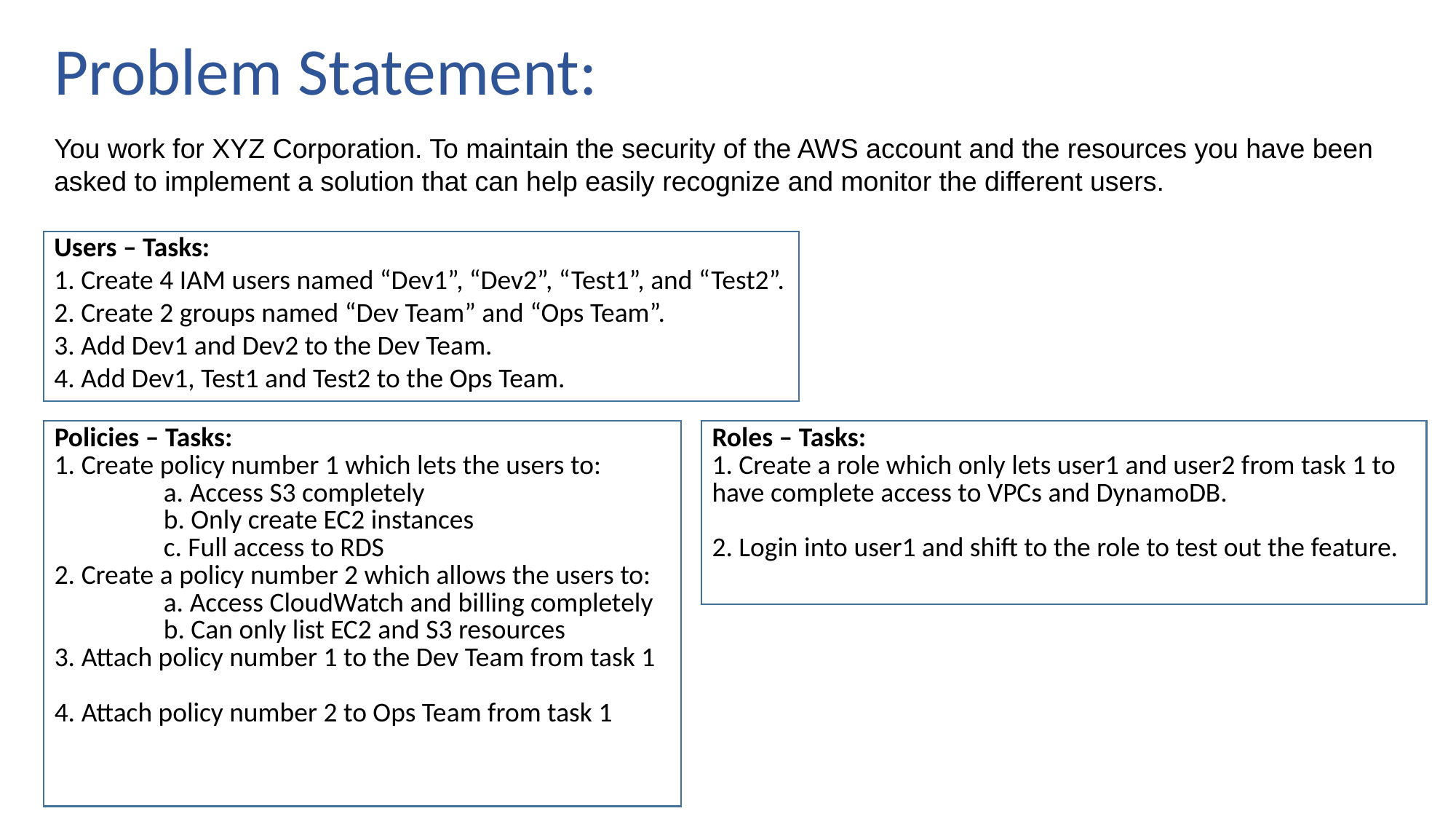

Problem Statement:
You work for XYZ Corporation. To maintain the security of the AWS account and the resources you have been asked to implement a solution that can help easily recognize and monitor the different users.

Users – Tasks:
1. Create 4 IAM users named “Dev1”, “Dev2”, “Test1”, and “Test2”.
2. Create 2 groups named “Dev Team” and “Ops Team”.
3. Add Dev1 and Dev2 to the Dev Team.
4. Add Dev1, Test1 and Test2 to the Ops Team.

| Policies – Tasks: 1. Create policy number 1 which lets the users to: a. Access S3 completely b. Only create EC2 instances c. Full access to RDS 2. Create a policy number 2 which allows the users to: a. Access CloudWatch and billing completely b. Can only list EC2 and S3 resources 3. Attach policy number 1 to the Dev Team from task 1 4. Attach policy number 2 to Ops Team from task 1 | Roles – Tasks: 1. Create a role which only lets user1 and user2 from task 1 to have complete access to VPCs and DynamoDB. 2. Login into user1 and shift to the role to test out the feature. |
| --- | --- |